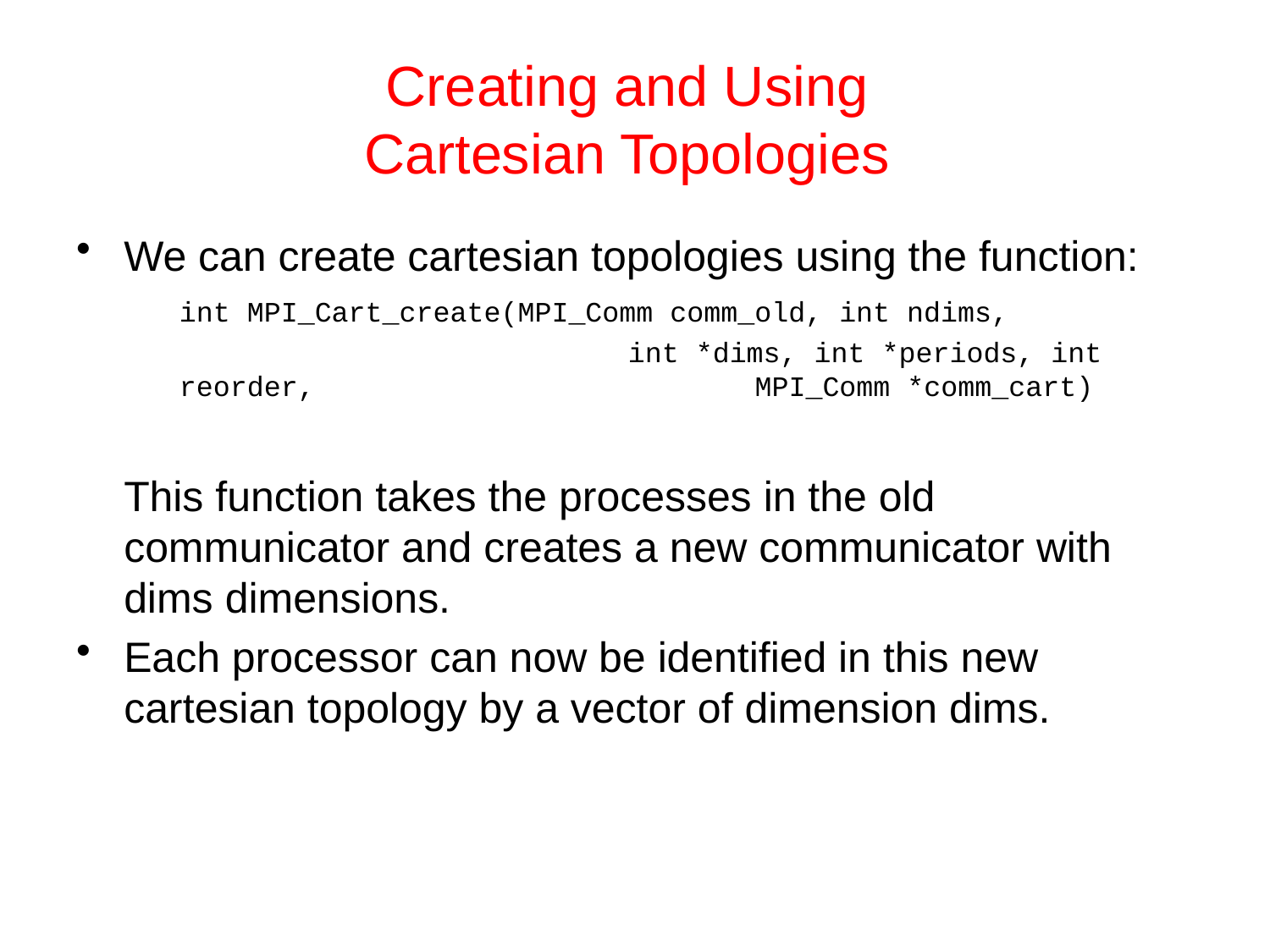

# Creating and Using Cartesian Topologies
We can create cartesian topologies using the function:
	int MPI_Cart_create(MPI_Comm comm_old, int ndims,
		                   int *dims, int *periods, int reorder,     	                   MPI_Comm *comm_cart)

	This function takes the processes in the old communicator and creates a new communicator with dims dimensions.
Each processor can now be identified in this new cartesian topology by a vector of dimension dims.